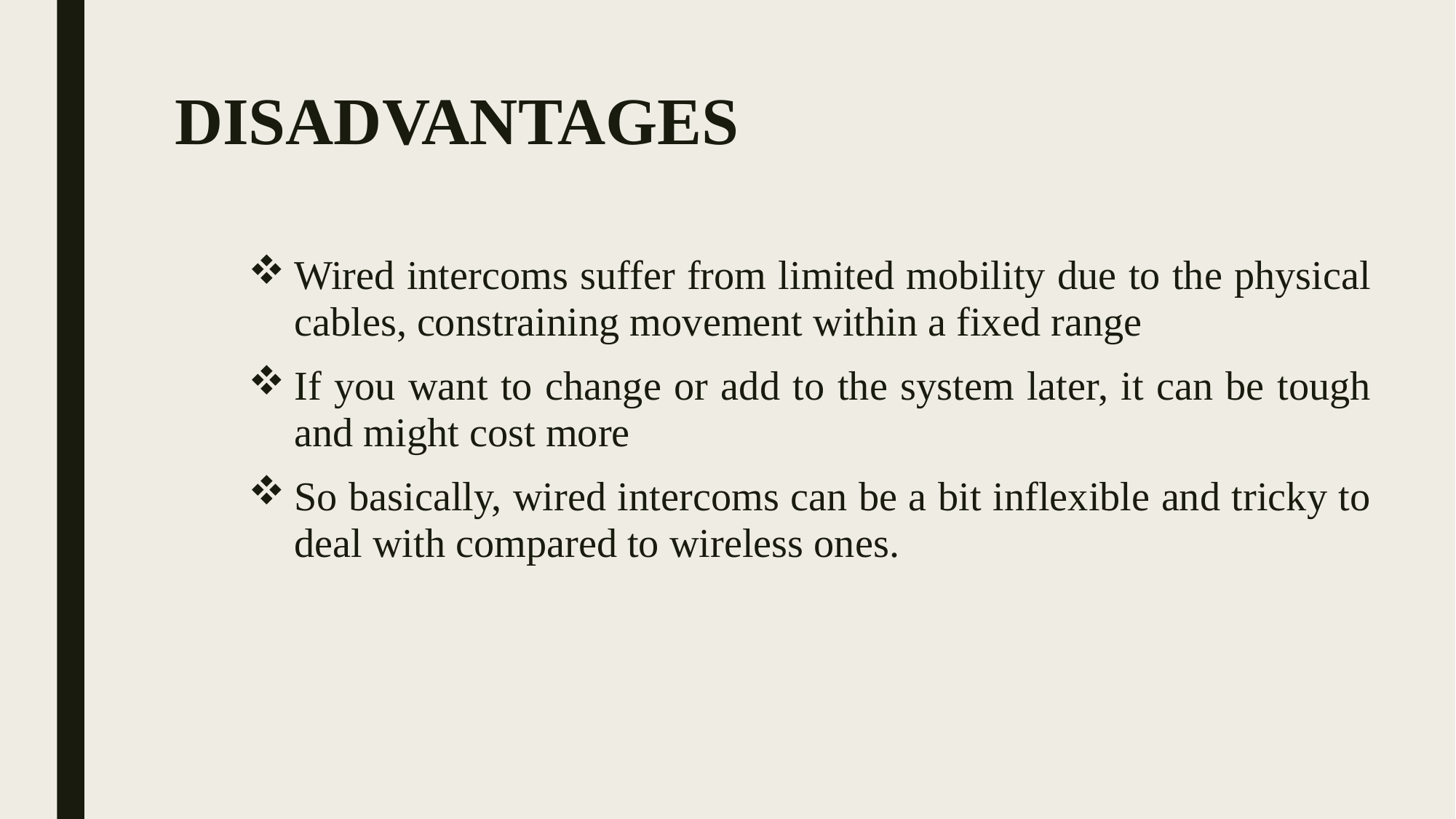

# DISADVANTAGES
Wired intercoms suffer from limited mobility due to the physical cables, constraining movement within a fixed range
If you want to change or add to the system later, it can be tough and might cost more
So basically, wired intercoms can be a bit inflexible and tricky to deal with compared to wireless ones.